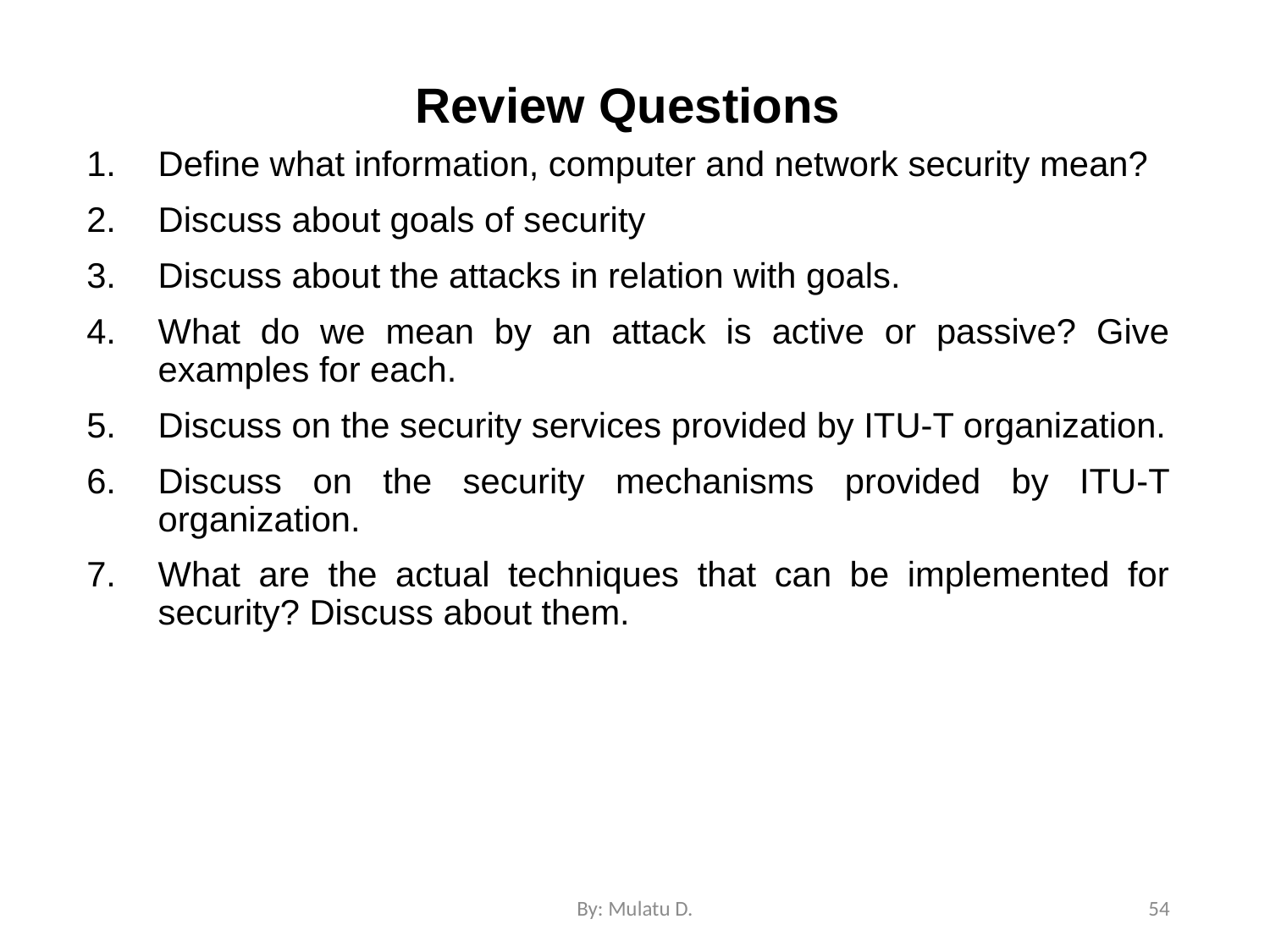

# Review Questions
Define what information, computer and network security mean?
Discuss about goals of security
Discuss about the attacks in relation with goals.
What do we mean by an attack is active or passive? Give examples for each.
Discuss on the security services provided by ITU-T organization.
Discuss on the security mechanisms provided by ITU-T organization.
What are the actual techniques that can be implemented for security? Discuss about them.

By: Mulatu D.
54